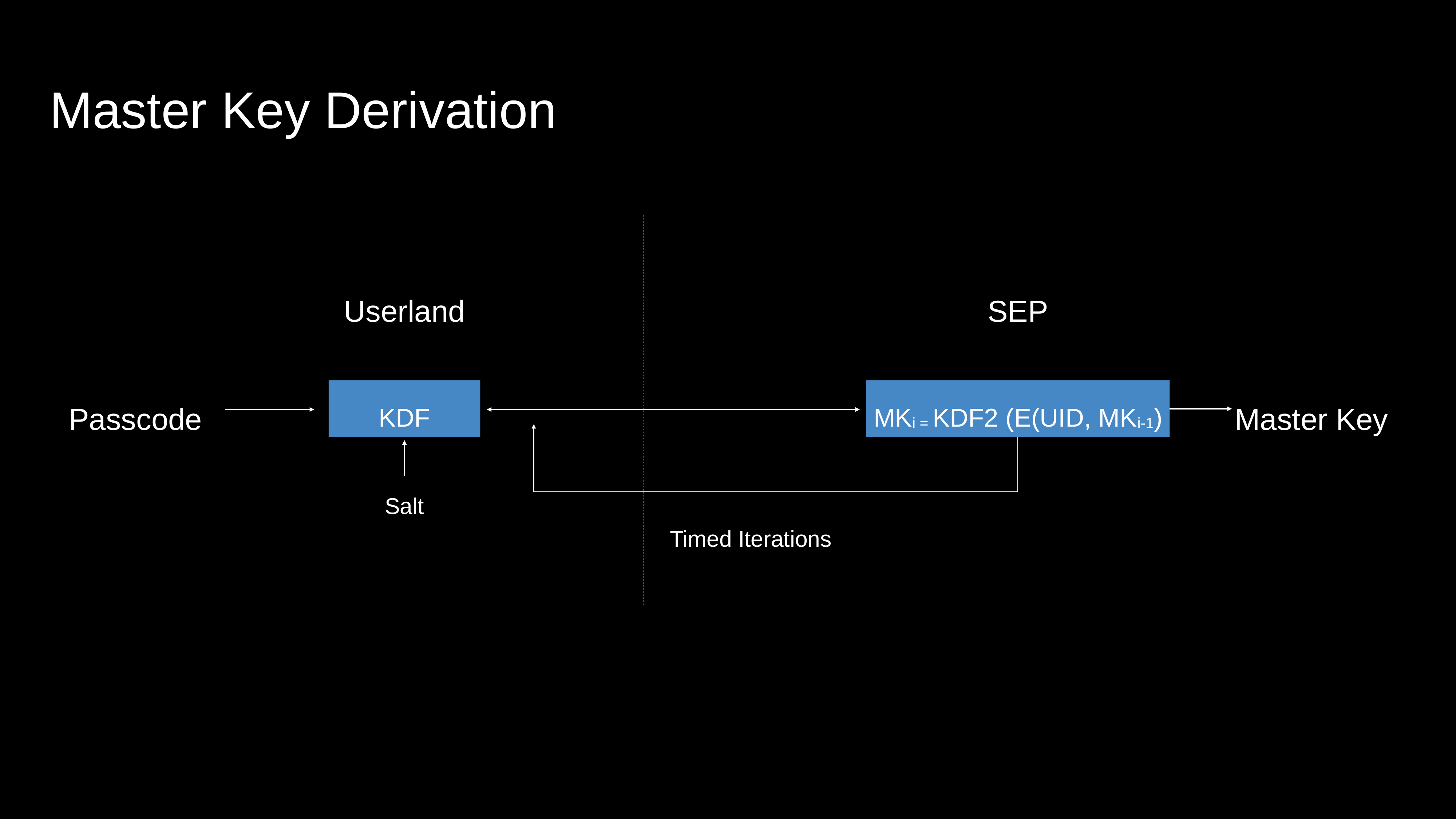

Master Key Derivation

Userland
SEP

Passcode
Master Key
KDF
MKi = KDF2 (E(UID, MKi-1)

Salt

Timed Iterations